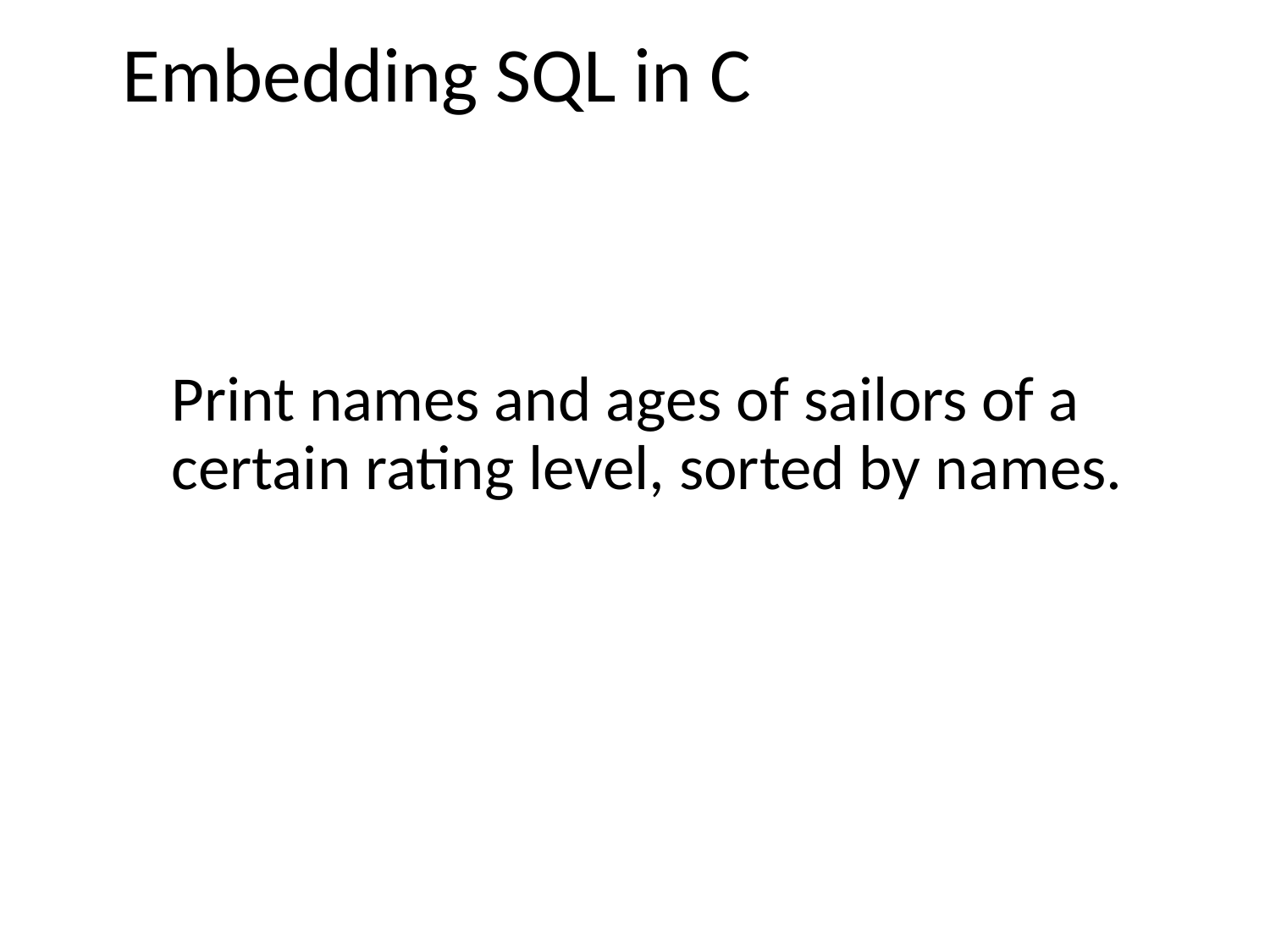

Embedding SQL in C
Print names and ages of sailors of a certain rating level, sorted by names.